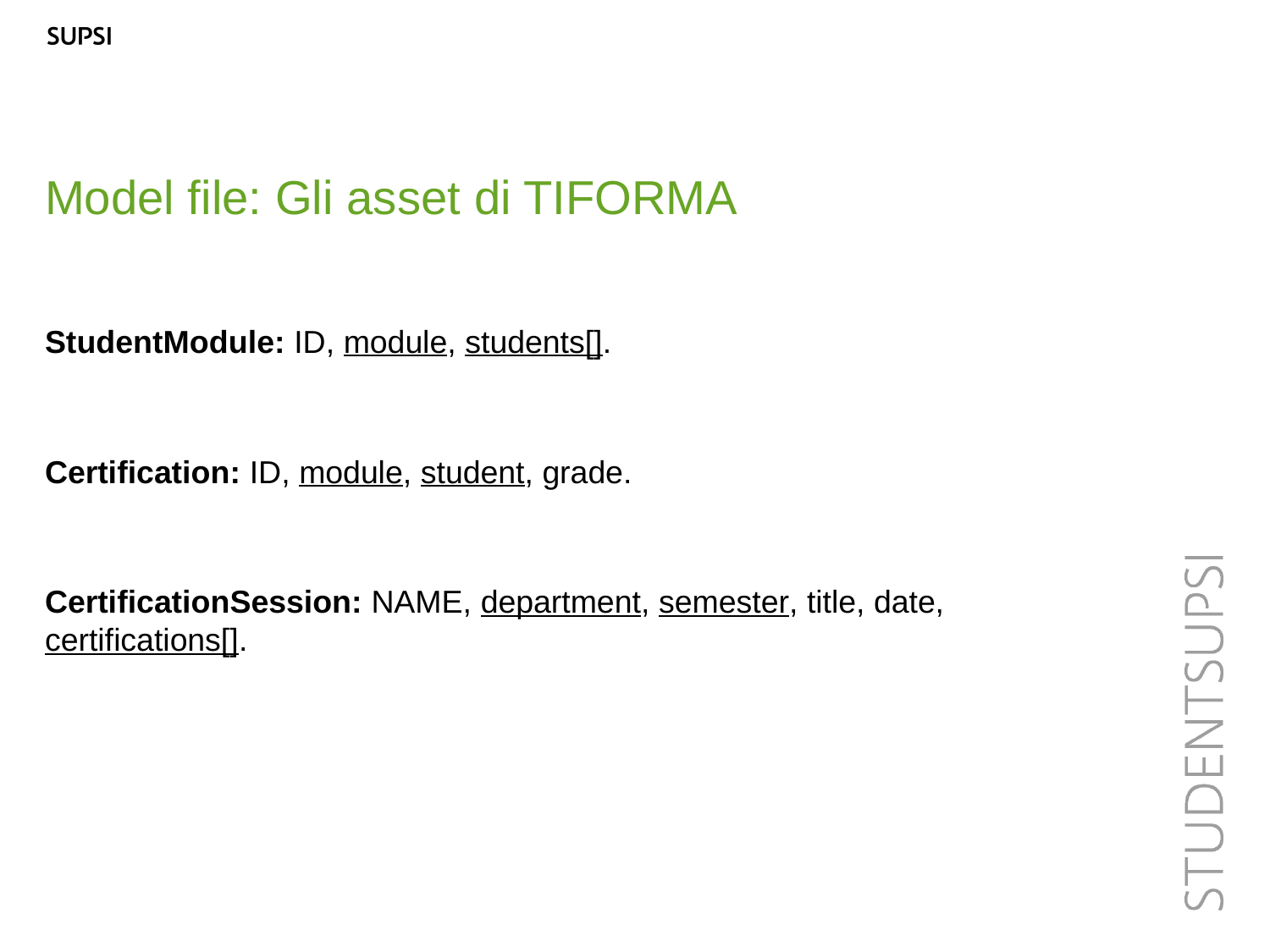

Model file: Gli asset di TIFORMA
StudentModule: ID, module, students[].

Certification: ID, module, student, grade.

CertificationSession: NAME, department, semester, title, date, certifications[].